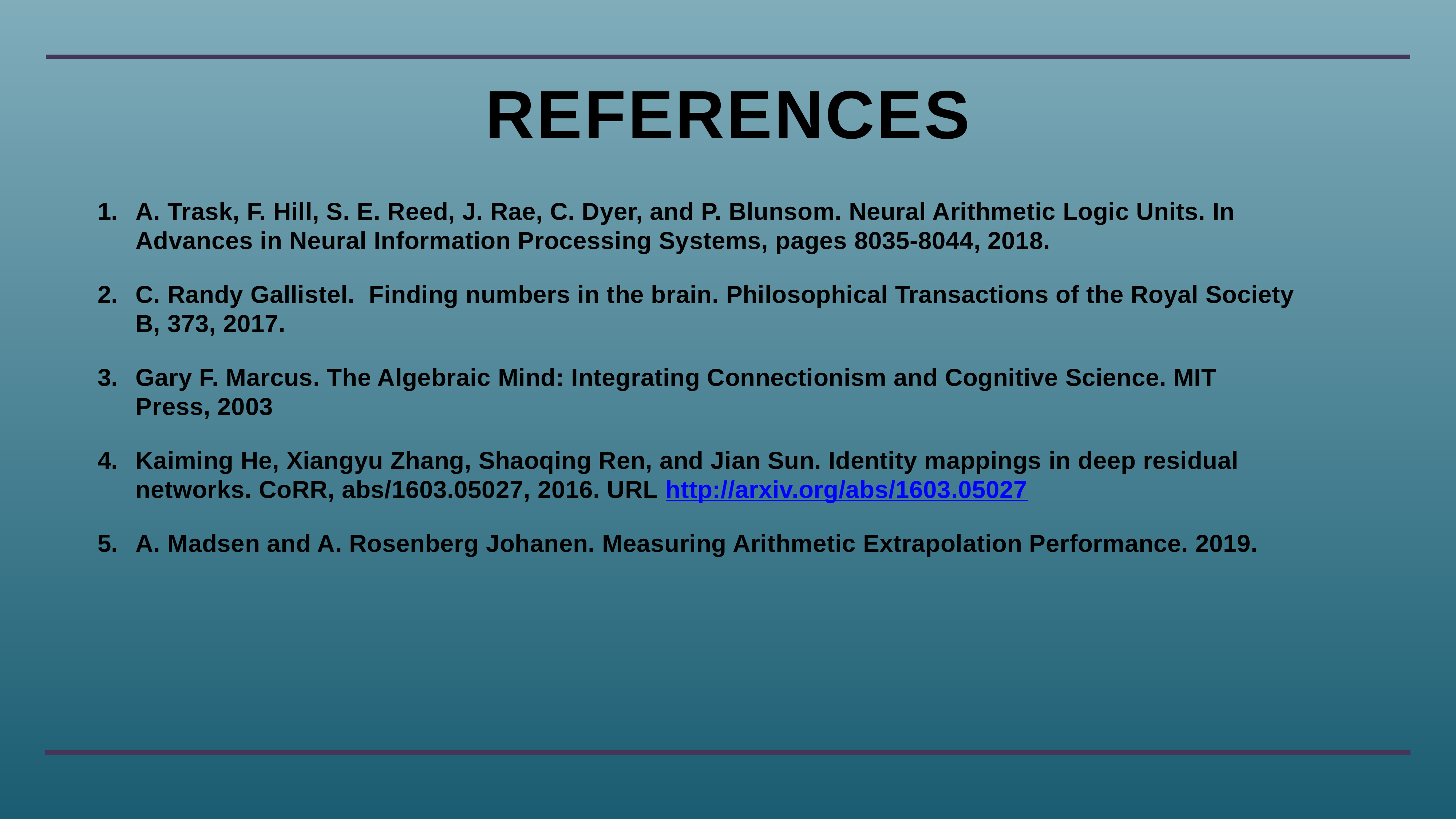

# References
A. Trask, F. Hill, S. E. Reed, J. Rae, C. Dyer, and P. Blunsom. Neural Arithmetic Logic Units. In Advances in Neural Information Processing Systems, pages 8035-8044, 2018.
C. Randy Gallistel.  Finding numbers in the brain. Philosophical Transactions of the Royal Society B, 373, 2017.
Gary F. Marcus. The Algebraic Mind: Integrating Connectionism and Cognitive Science. MIT Press, 2003
Kaiming He, Xiangyu Zhang, Shaoqing Ren, and Jian Sun. Identity mappings in deep residual networks. CoRR, abs/1603.05027, 2016. URL http://arxiv.org/abs/1603.05027
A. Madsen and A. Rosenberg Johanen. Measuring Arithmetic Extrapolation Performance. 2019.